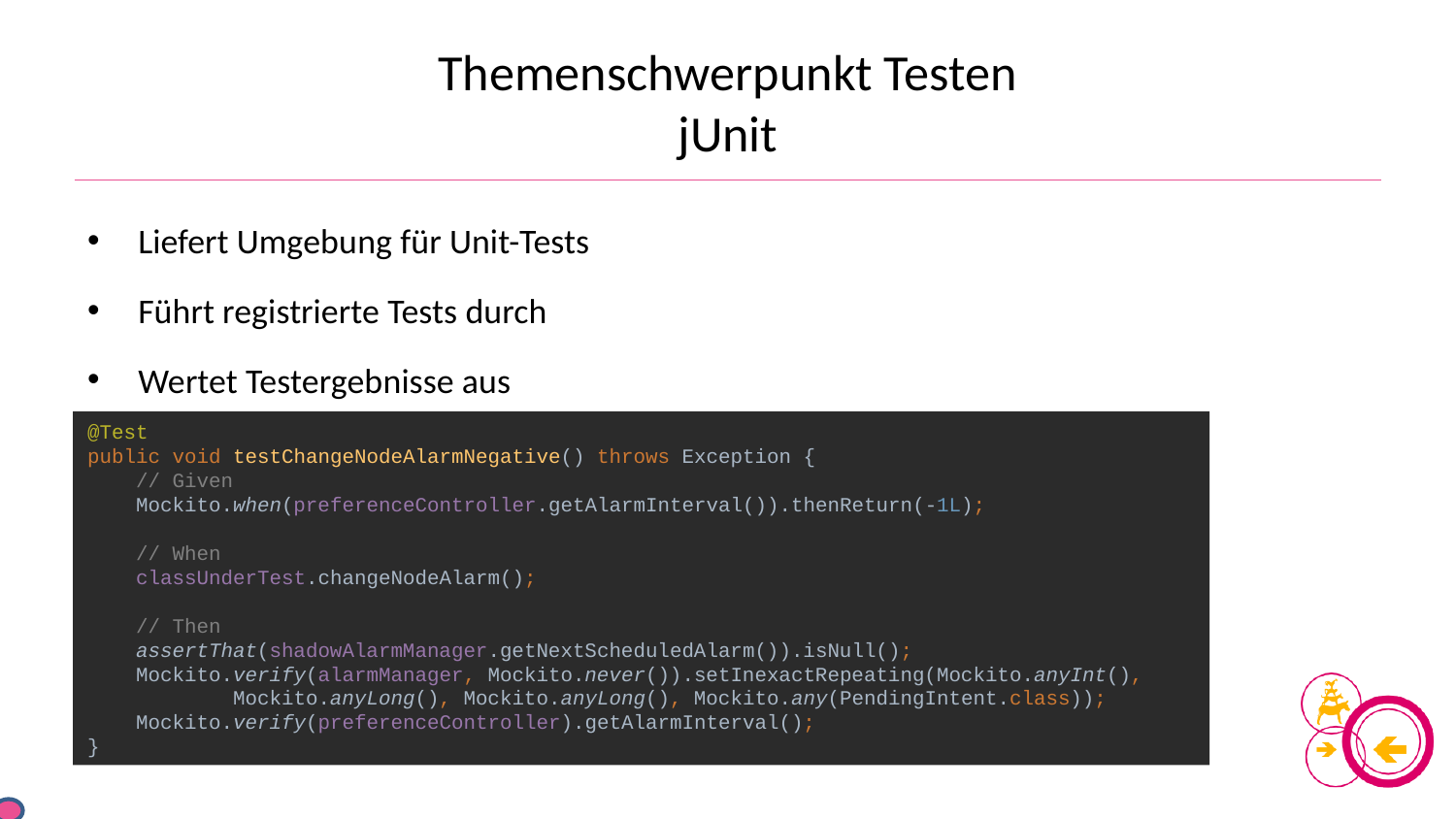

# Themenschwerpunkt Testen jUnit
Liefert Umgebung für Unit-Tests
Führt registrierte Tests durch
Wertet Testergebnisse aus
@Test
public void testChangeNodeAlarmNegative() throws Exception {
    // Given
    Mockito.when(preferenceController.getAlarmInterval()).thenReturn(-1L);
    // When
    classUnderTest.changeNodeAlarm();
    // Then
    assertThat(shadowAlarmManager.getNextScheduledAlarm()).isNull();
    Mockito.verify(alarmManager, Mockito.never()).setInexactRepeating(Mockito.anyInt(), 	Mockito.anyLong(), Mockito.anyLong(), Mockito.any(PendingIntent.class));
    Mockito.verify(preferenceController).getAlarmInterval();
}